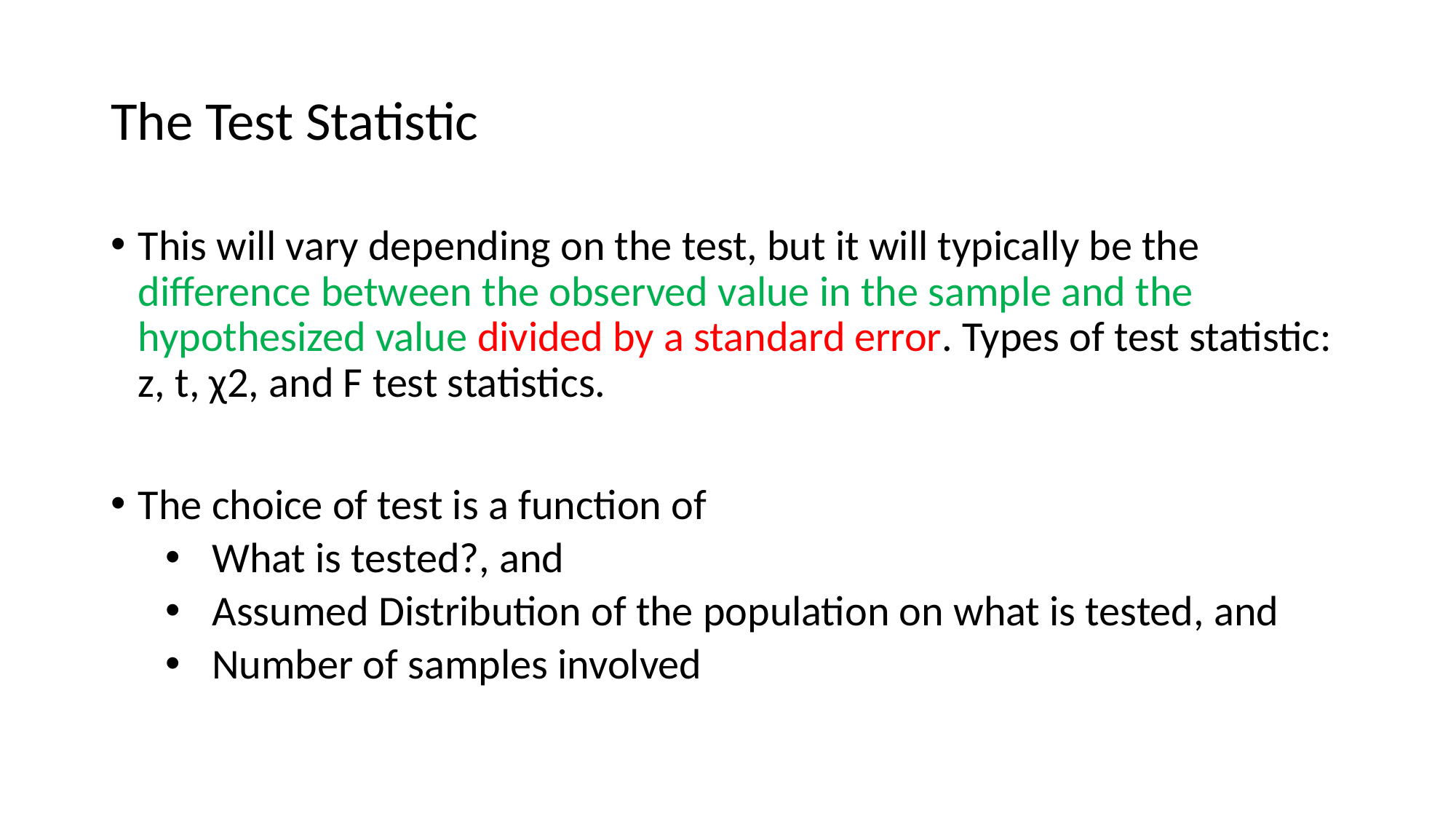

# The Test Statistic
This will vary depending on the test, but it will typically be the difference between the observed value in the sample and the hypothesized value divided by a standard error. Types of test statistic: z, t, χ2, and F test statistics.

The choice of test is a function of
  What is tested?, and
  Assumed Distribution of the population on what is tested, and
  Number of samples involved